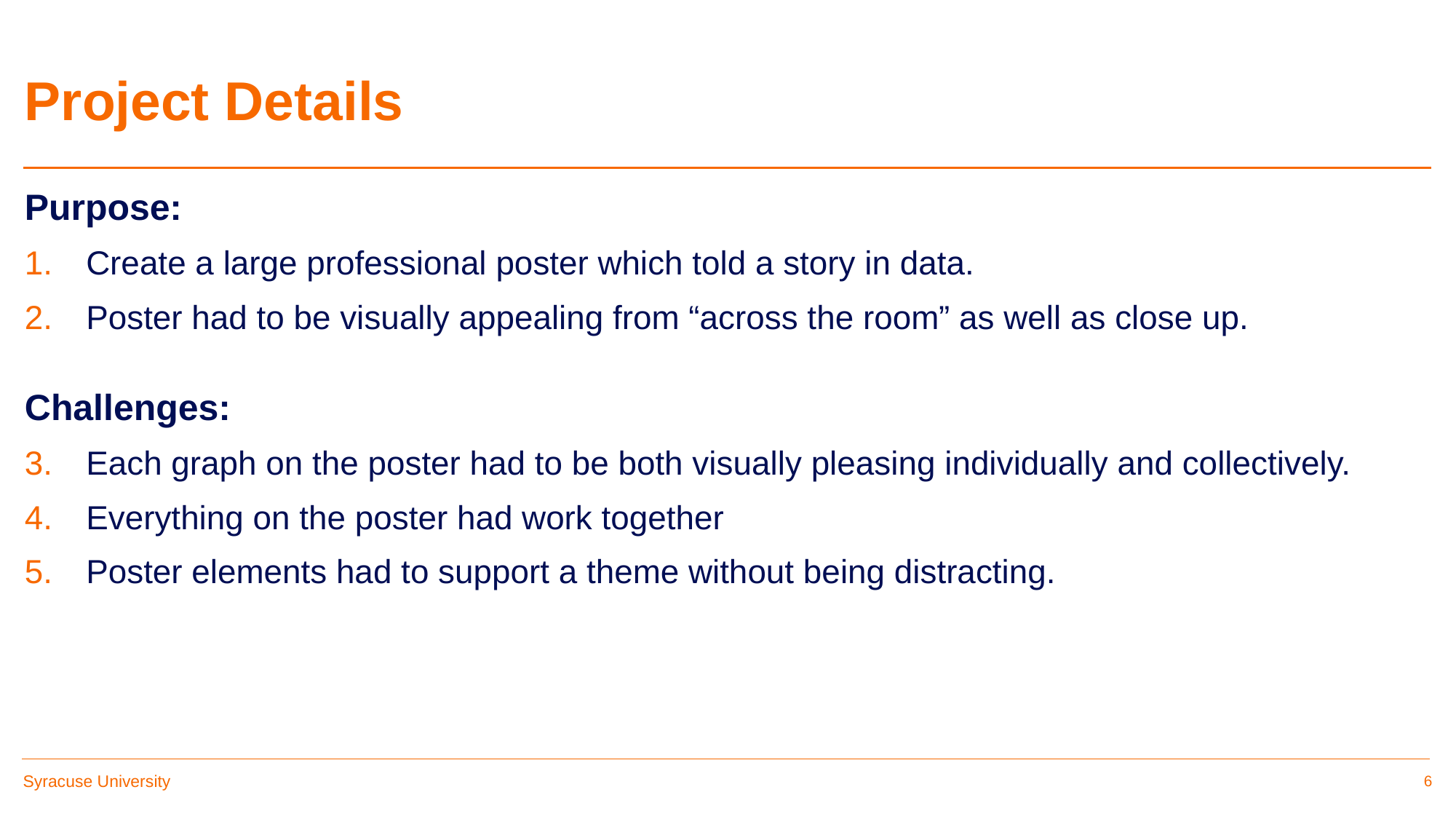

# Project Details
Purpose:
Create a large professional poster which told a story in data.
Poster had to be visually appealing from “across the room” as well as close up.

Challenges:
Each graph on the poster had to be both visually pleasing individually and collectively.
Everything on the poster had work together
Poster elements had to support a theme without being distracting.